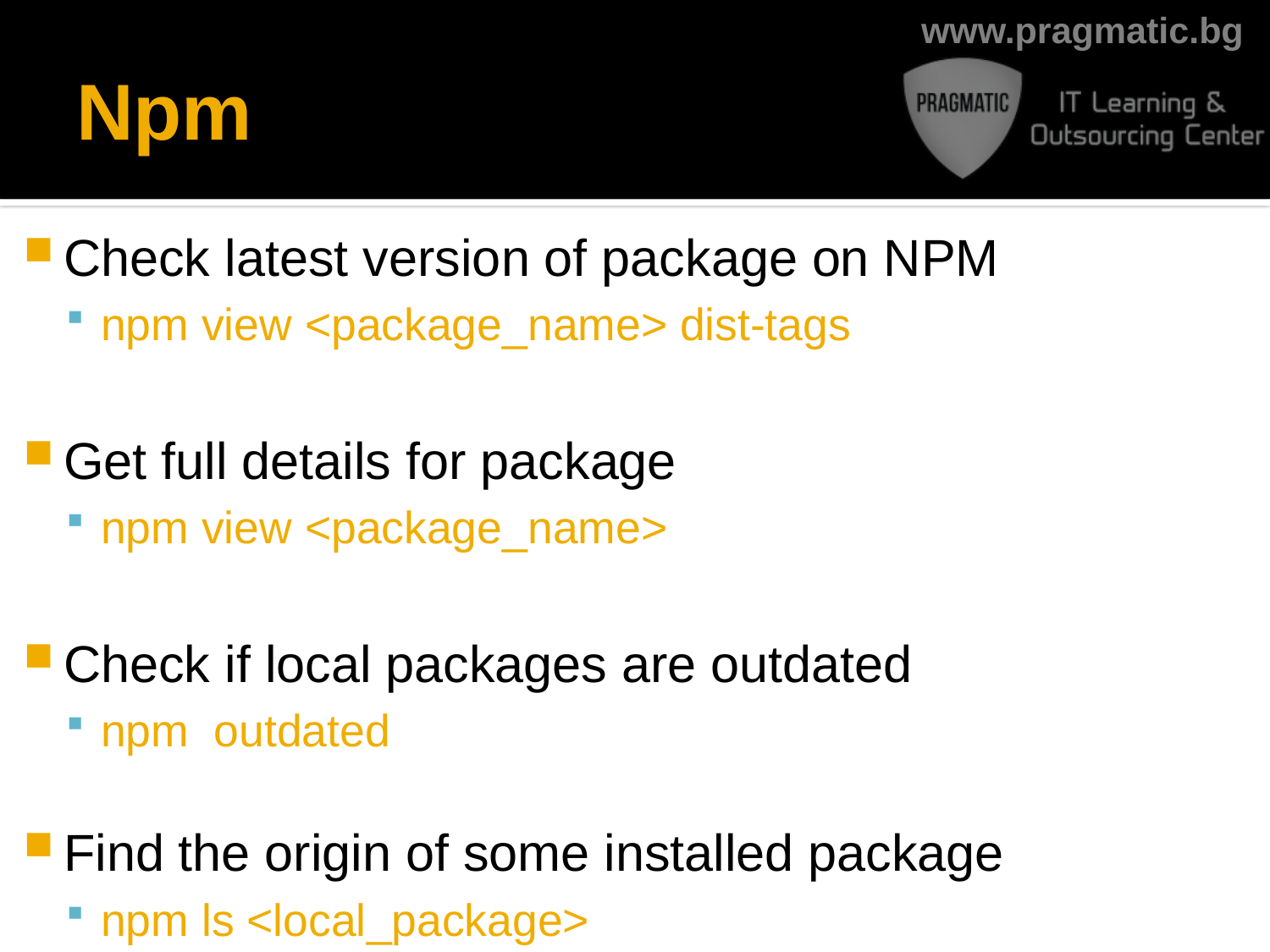

# Npm
Check latest version of package on NPM
npm view <package_name> dist-tags

Get full details for package
npm view <package_name>

Check if local packages are outdated
npm  outdated

Find the origin of some installed package
npm ls <local_package>